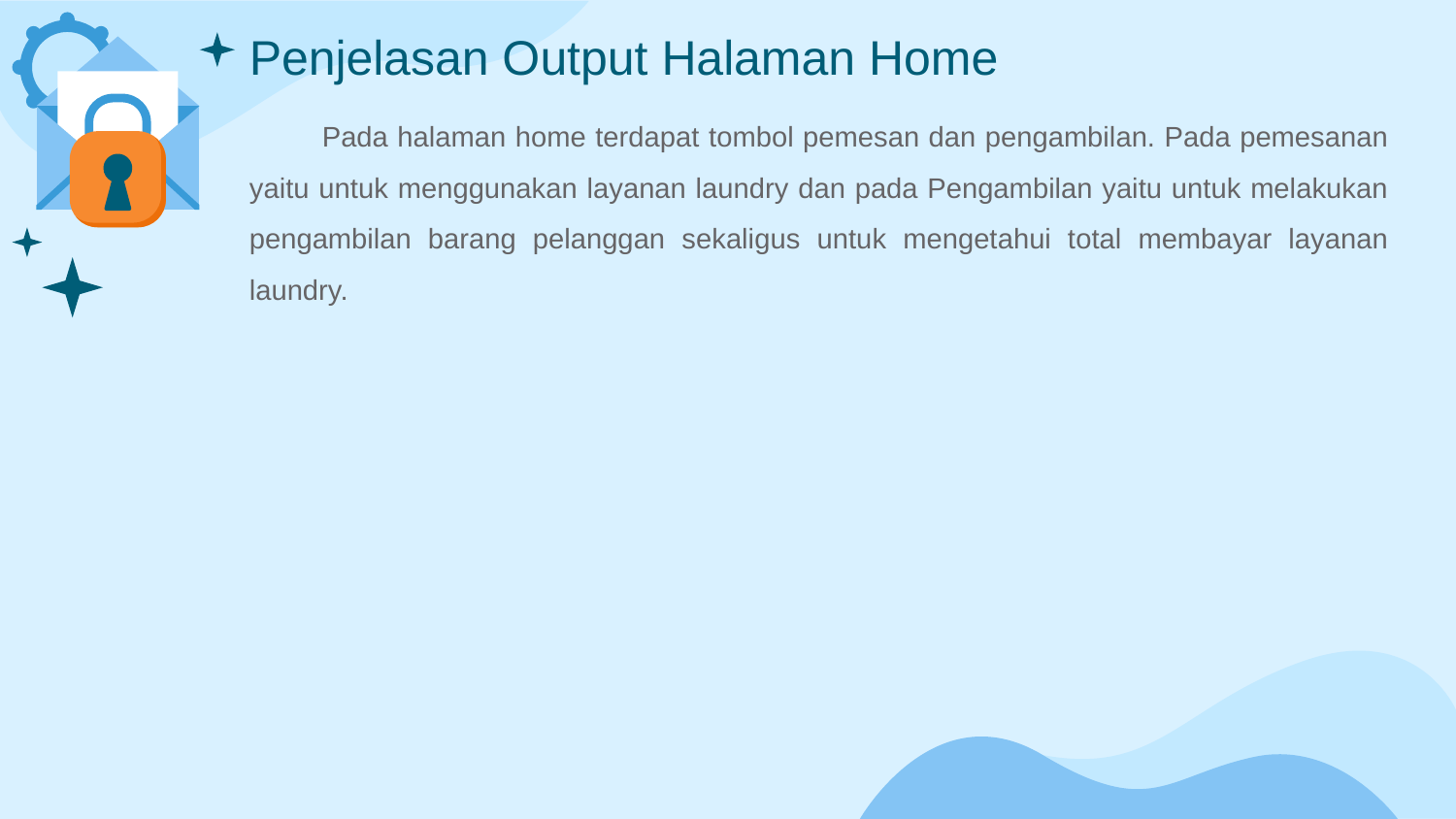

Penjelasan Output Halaman Home

Pada halaman home terdapat tombol pemesan dan pengambilan. Pada pemesanan yaitu untuk menggunakan layanan laundry dan pada Pengambilan yaitu untuk melakukan pengambilan barang pelanggan sekaligus untuk mengetahui total membayar layanan laundry.